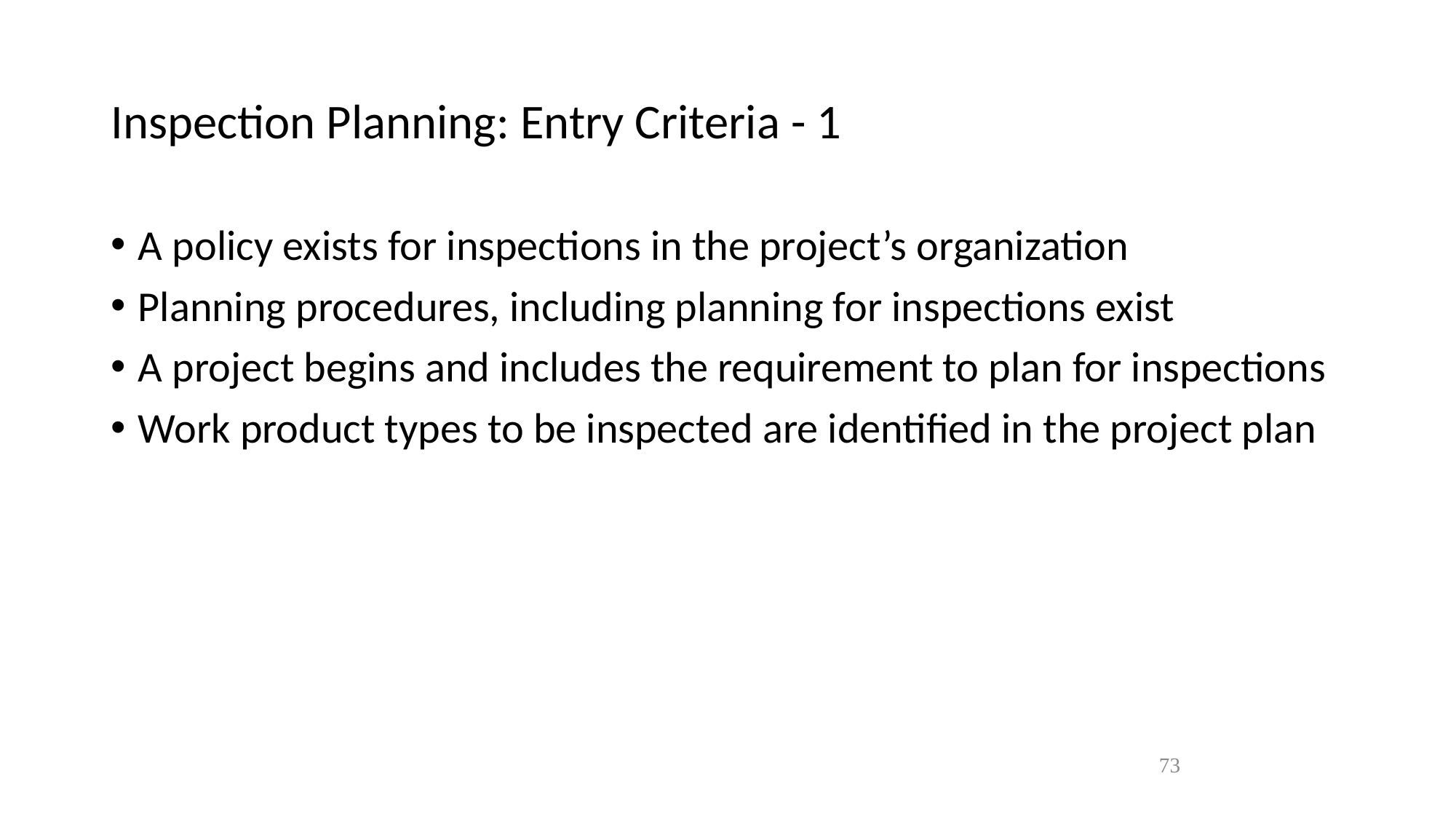

Inspection Planning: Entry Criteria - 1
A policy exists for inspections in the project’s organization
Planning procedures, including planning for inspections exist
A project begins and includes the requirement to plan for inspections
Work product types to be inspected are identified in the project plan
73